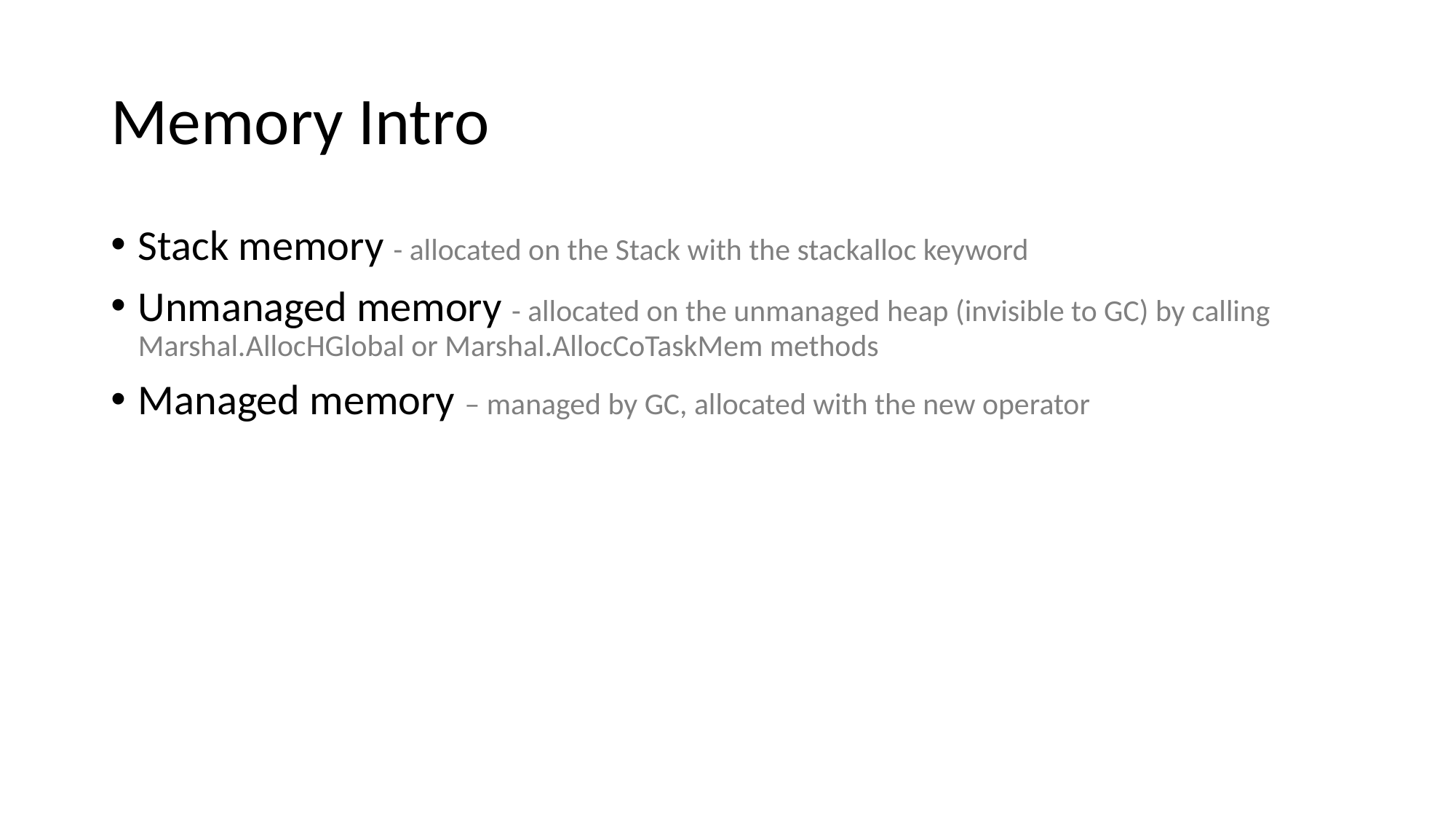

# Memory Intro
Stack memory - allocated on the Stack with the stackalloc keyword
Unmanaged memory - allocated on the unmanaged heap (invisible to GC) by calling Marshal.AllocHGlobal or Marshal.AllocCoTaskMem methods
Managed memory – managed by GC, allocated with the new operator